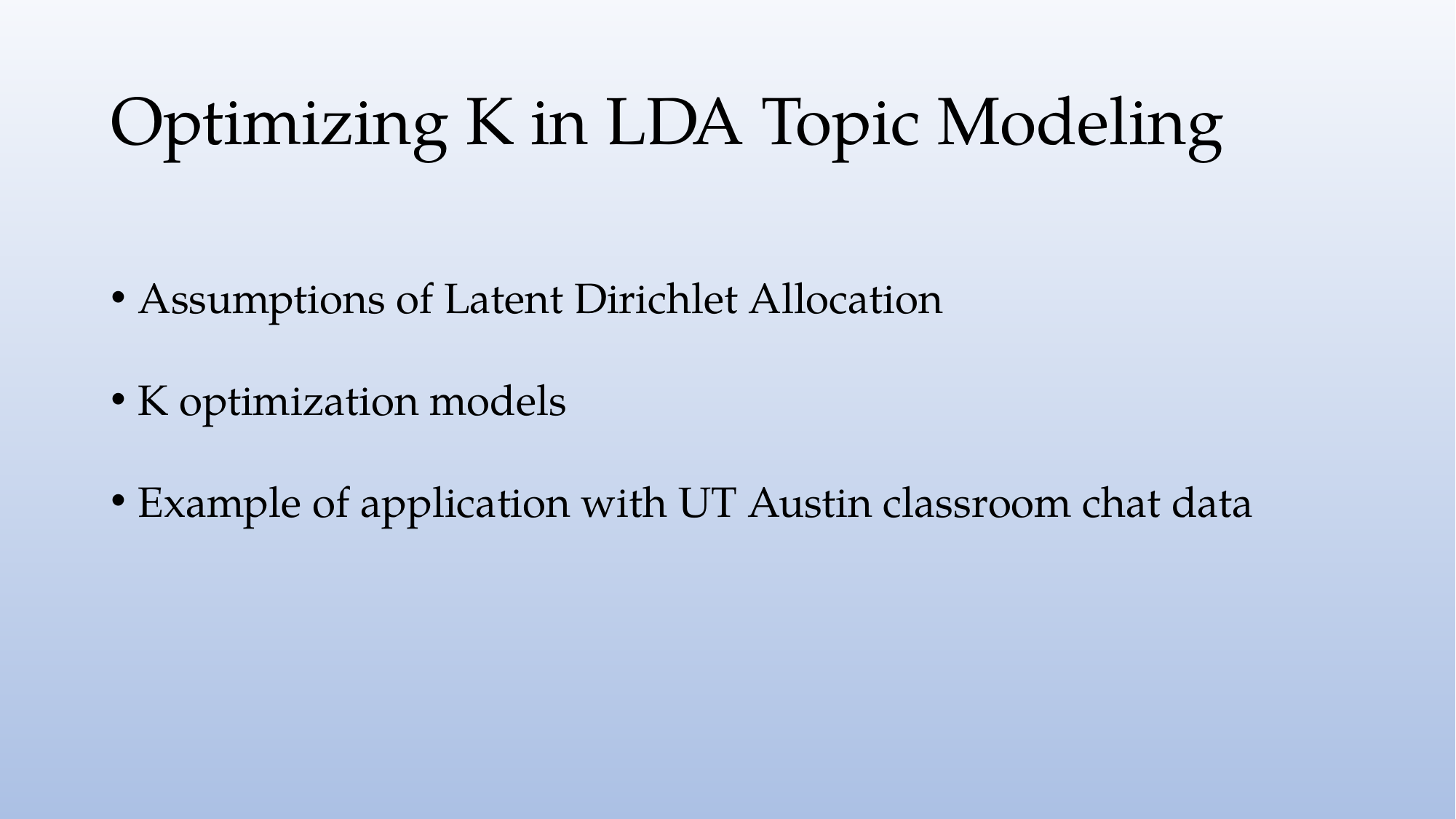

# Optimizing K in LDA Topic Modeling
Assumptions of Latent Dirichlet Allocation
K optimization models
Example of application with UT Austin classroom chat data